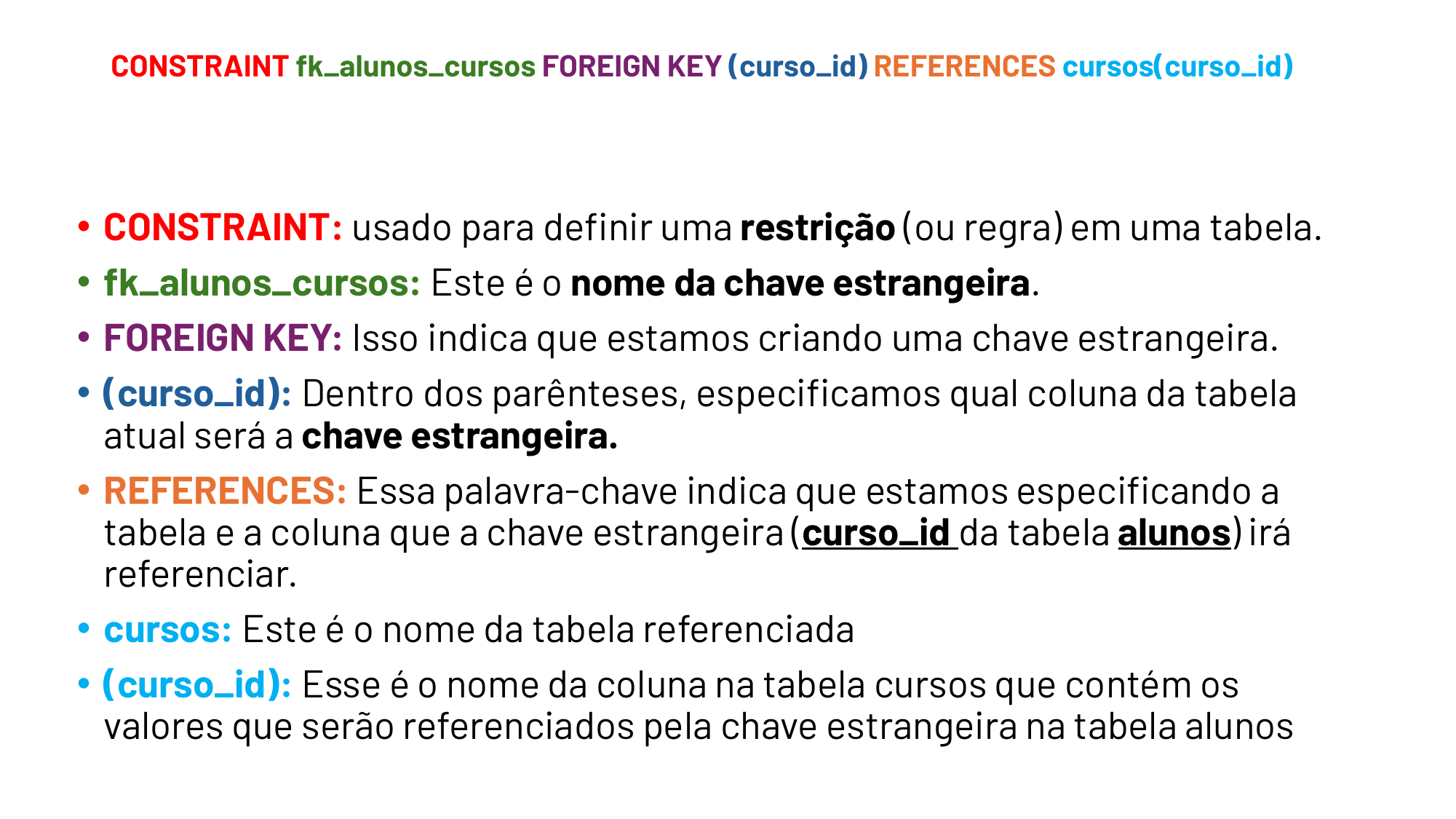

# CONSTRAINT fk_alunos_cursos FOREIGN KEY (curso_id) REFERENCES cursos(curso_id)
CONSTRAINT: usado para definir uma restrição (ou regra) em uma tabela.
fk_alunos_cursos: Este é o nome da chave estrangeira.
FOREIGN KEY: Isso indica que estamos criando uma chave estrangeira.
(curso_id): Dentro dos parênteses, especificamos qual coluna da tabela atual será a chave estrangeira.
REFERENCES: Essa palavra-chave indica que estamos especificando a tabela e a coluna que a chave estrangeira (curso_id da tabela alunos) irá referenciar.
cursos: Este é o nome da tabela referenciada
(curso_id): Esse é o nome da coluna na tabela cursos que contém os valores que serão referenciados pela chave estrangeira na tabela alunos